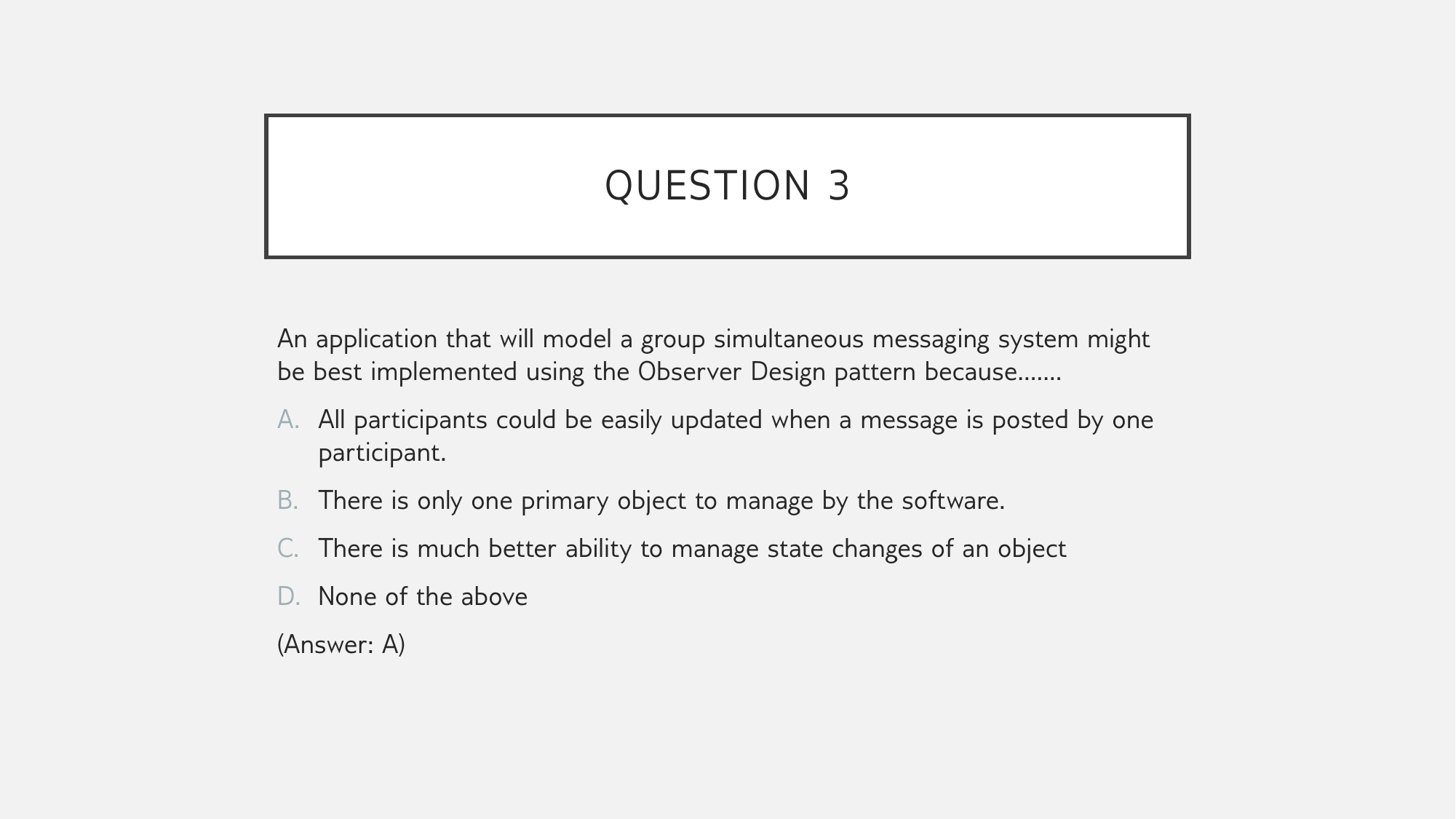

# Question 3
An application that will model a group simultaneous messaging system might be best implemented using the Observer Design pattern because…….
All participants could be easily updated when a message is posted by one participant.
There is only one primary object to manage by the software.
There is much better ability to manage state changes of an object
None of the above
(Answer: A)